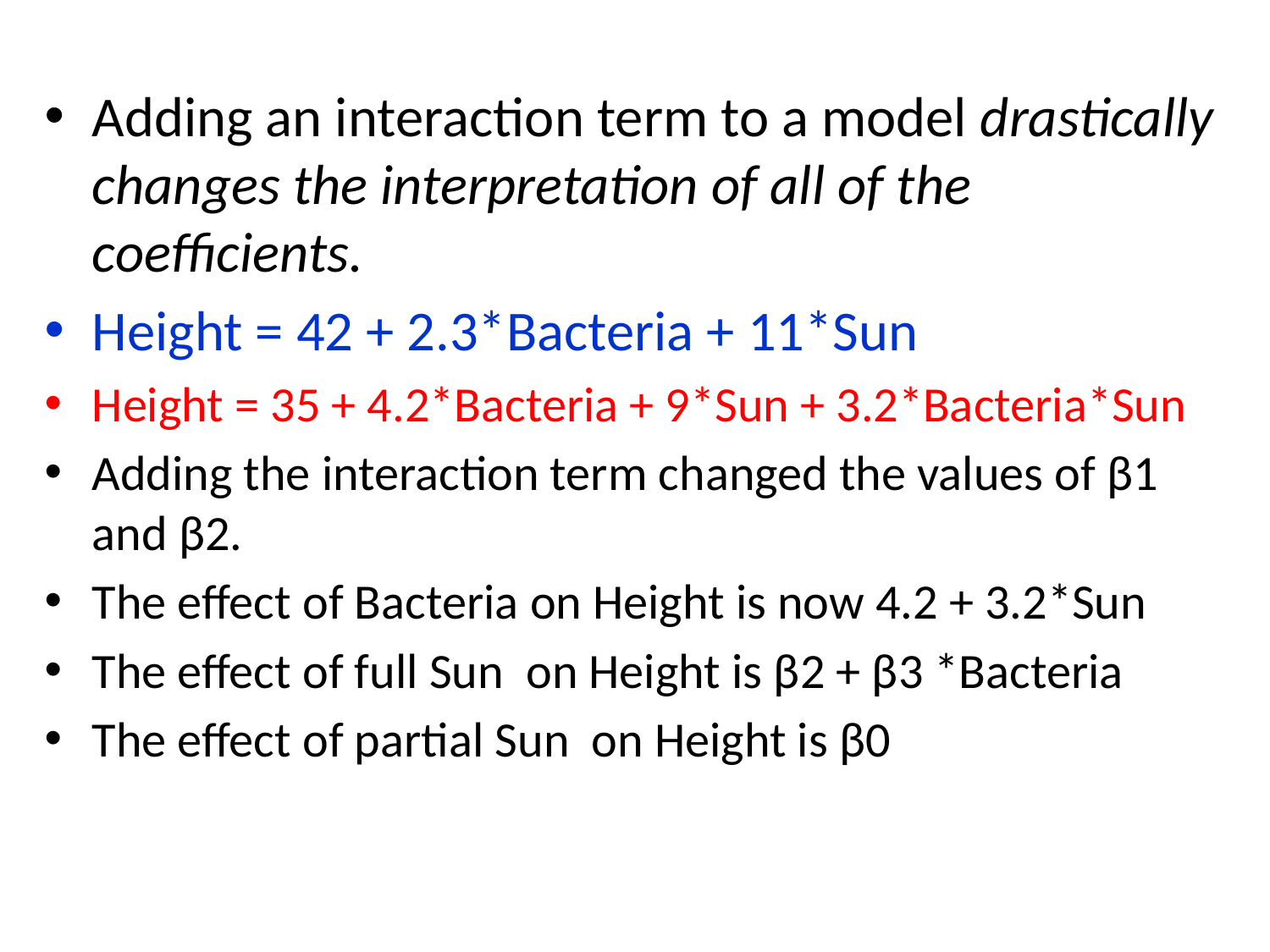

Adding an interaction term to a model drastically changes the interpretation of all of the coefficients.
Height = 42 + 2.3*Bacteria + 11*Sun
Height = 35 + 4.2*Bacteria + 9*Sun + 3.2*Bacteria*Sun
Adding the interaction term changed the values of β1 and β2.
The effect of Bacteria on Height is now 4.2 + 3.2*Sun
The effect of full Sun  on Height is β2 + β3 *Bacteria
The effect of partial Sun  on Height is β0